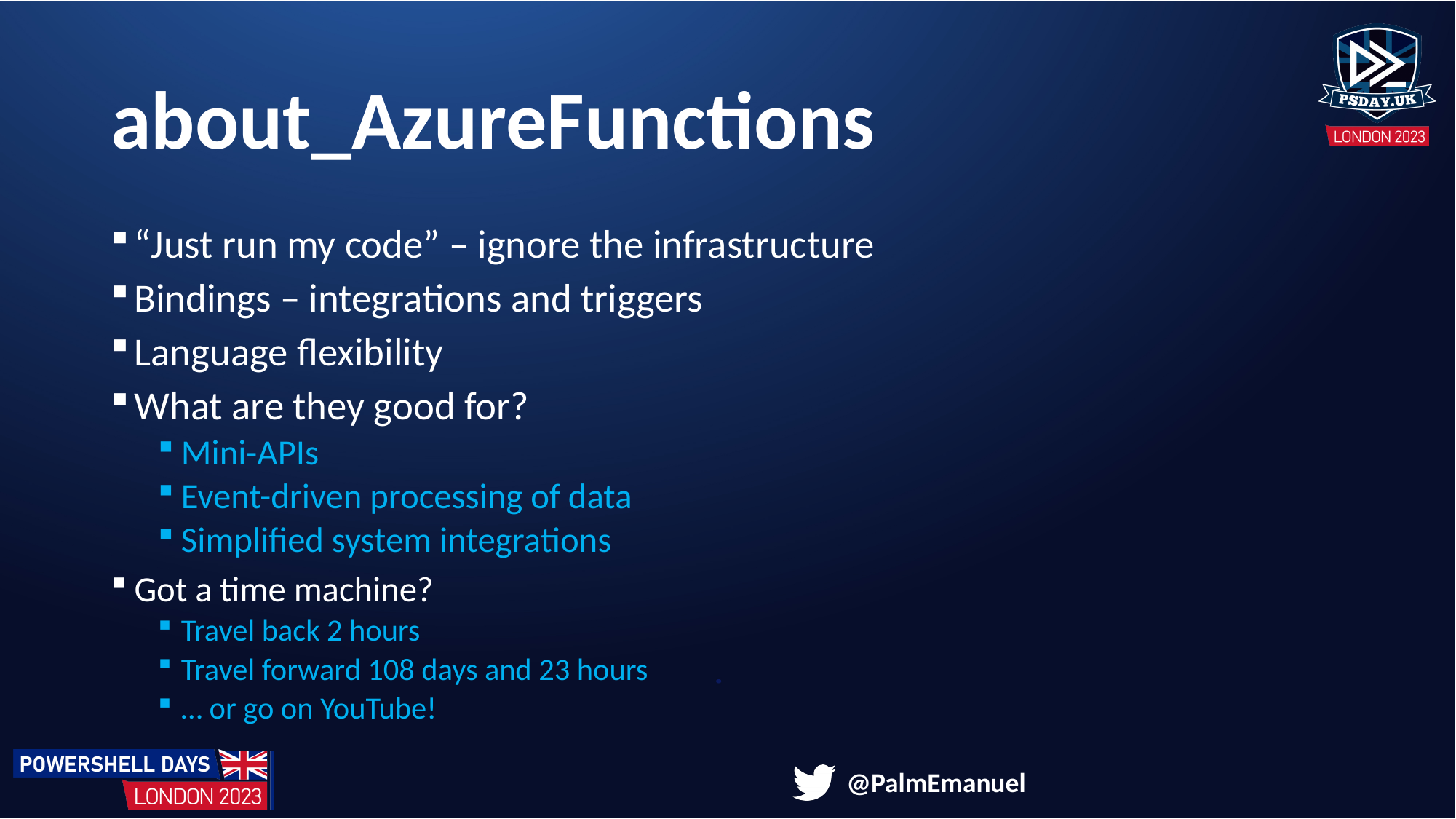

# about_AzureFunctions
“Just run my code” – ignore the infrastructure
Bindings – integrations and triggers
Language flexibility
What are they good for?
Mini-APIs
Event-driven processing of data
Simplified system integrations
Got a time machine?
Travel back 2 hours
Travel forward 108 days and 23 hours
… or go on YouTube!